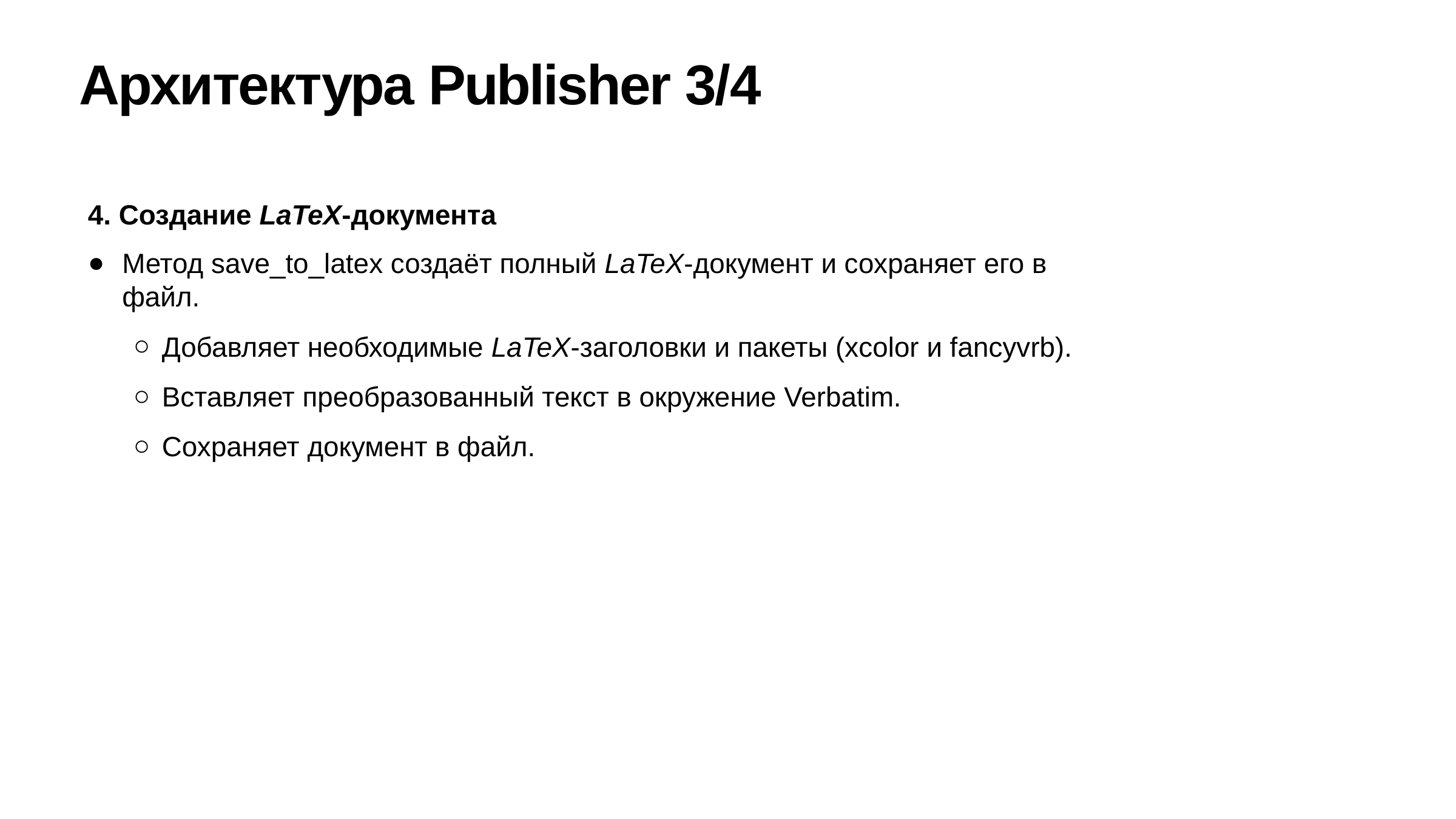

Архитектура Publisher 3/4
4. Создание LaTeX-документа
Метод save_to_latex создаёт полный LaTeX-документ и сохраняет его в файл.
Добавляет необходимые LaTeX-заголовки и пакеты (xcolor и fancyvrb).
Вставляет преобразованный текст в окружение Verbatim.
Сохраняет документ в файл.